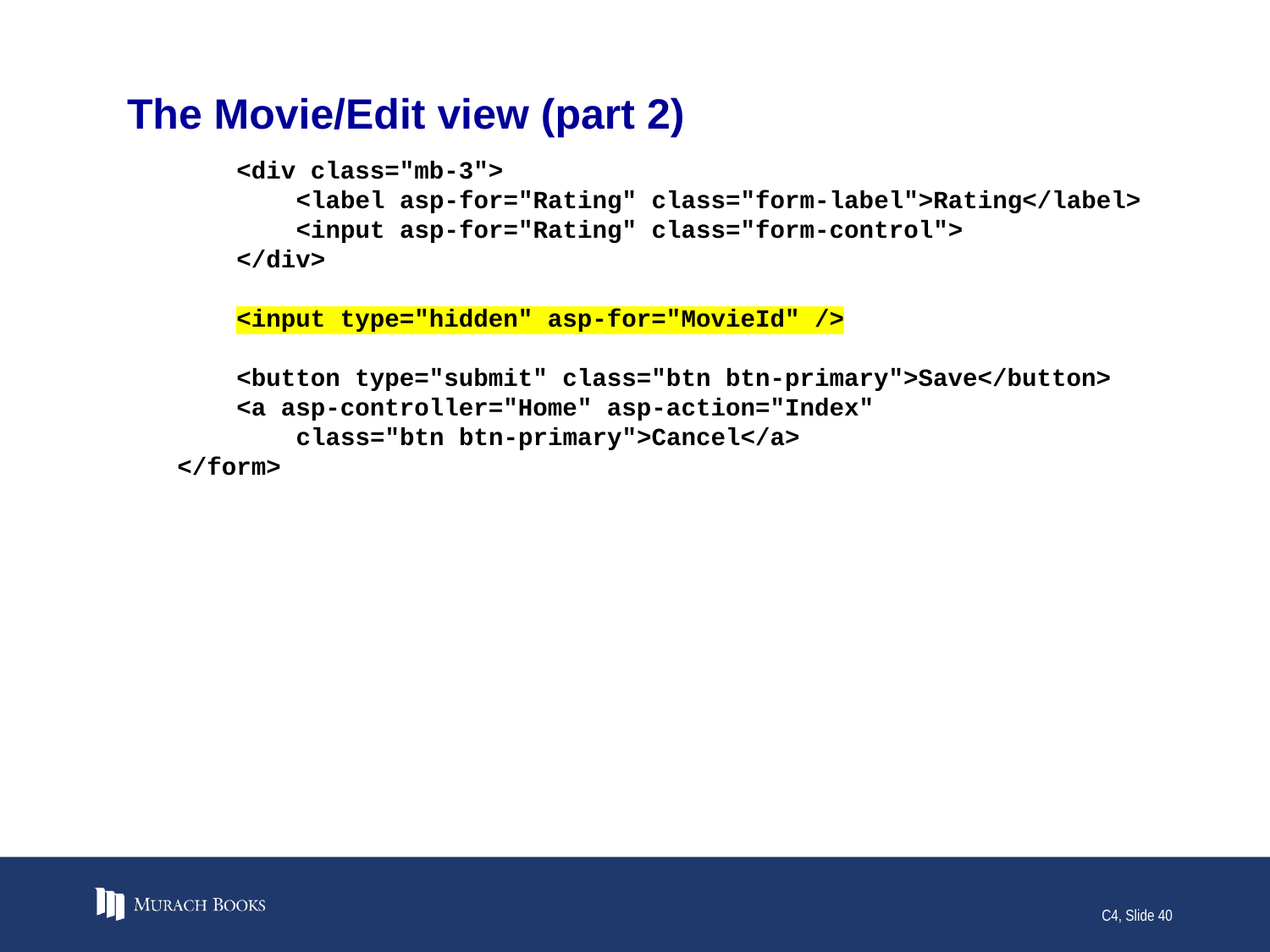

# The Movie/Edit view (part 2)
    <div class="mb-3">
        <label asp-for="Rating" class="form-label">Rating</label>
        <input asp-for="Rating" class="form-control">
    </div>

    <input type="hidden" asp-for="MovieId" />

    <button type="submit" class="btn btn-primary">Save</button>
    <a asp-controller="Home" asp-action="Index"
        class="btn btn-primary">Cancel</a>
</form>

C4, Slide 40